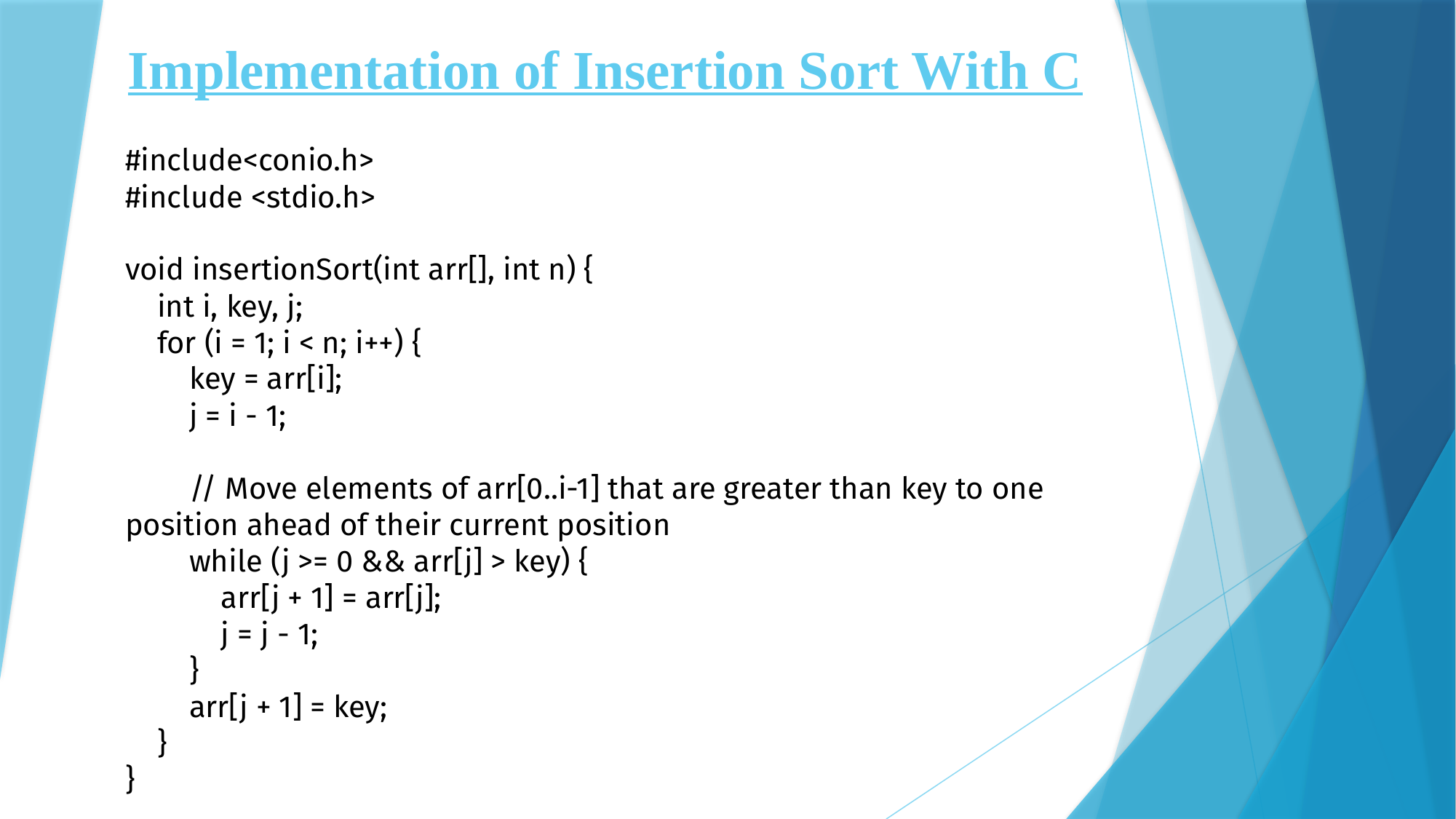

# Implementation of Insertion Sort With C
#include<conio.h>
#include <stdio.h>

void insertionSort(int arr[], int n) {
    int i, key, j;
    for (i = 1; i < n; i++) {
        key = arr[i];
        j = i - 1;

        // Move elements of arr[0..i-1] that are greater than key to one position ahead of their current position
        while (j >= 0 && arr[j] > key) {
            arr[j + 1] = arr[j];
            j = j - 1;
        }
        arr[j + 1] = key;
    }
}